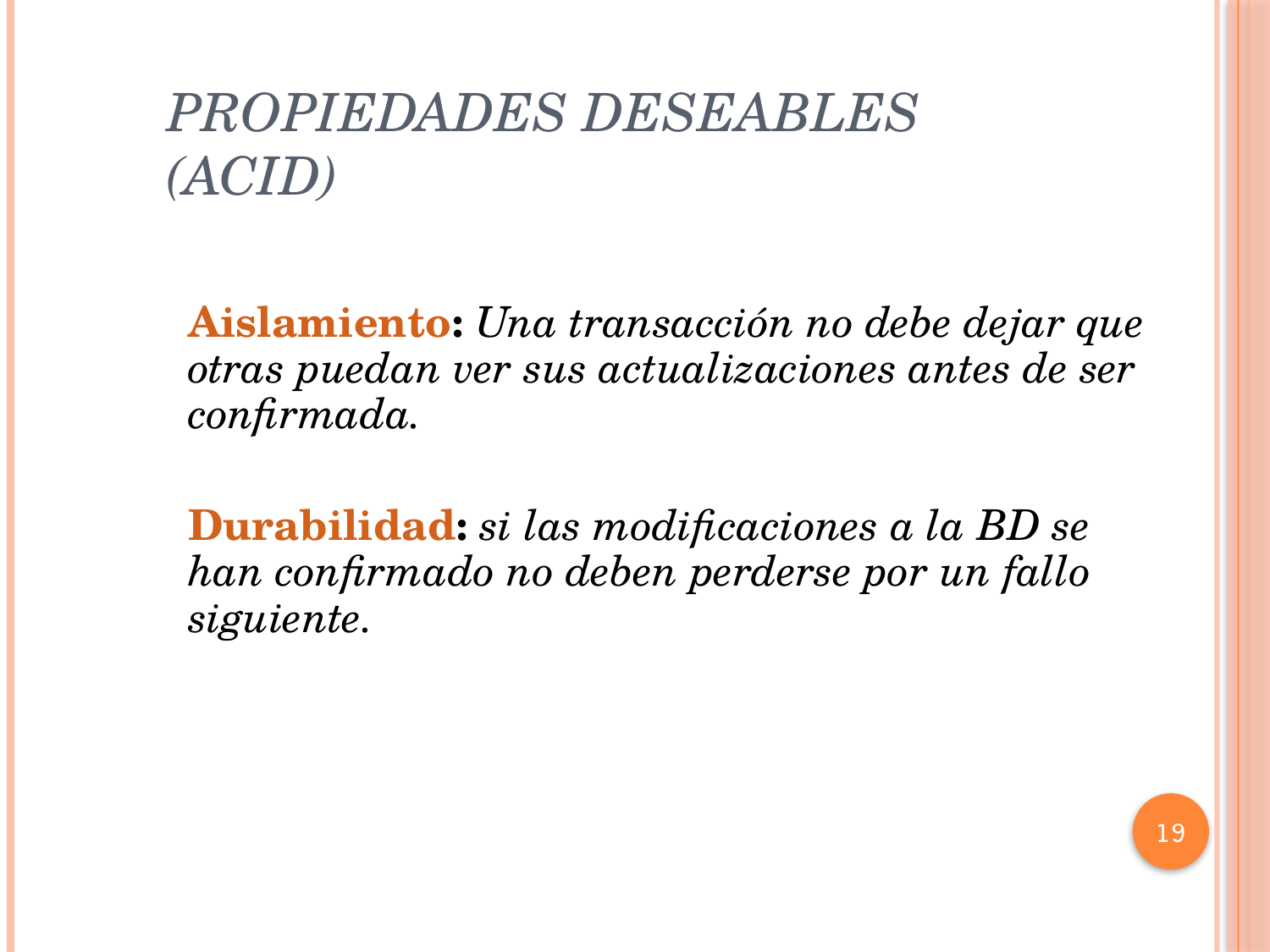

# Propiedades deseables (ACID)

Aislamiento: Una transacción no debe dejar que otras puedan ver sus actualizaciones antes de ser confirmada.

Durabilidad: si las modificaciones a la BD se han confirmado no deben perderse por un fallo siguiente.
19